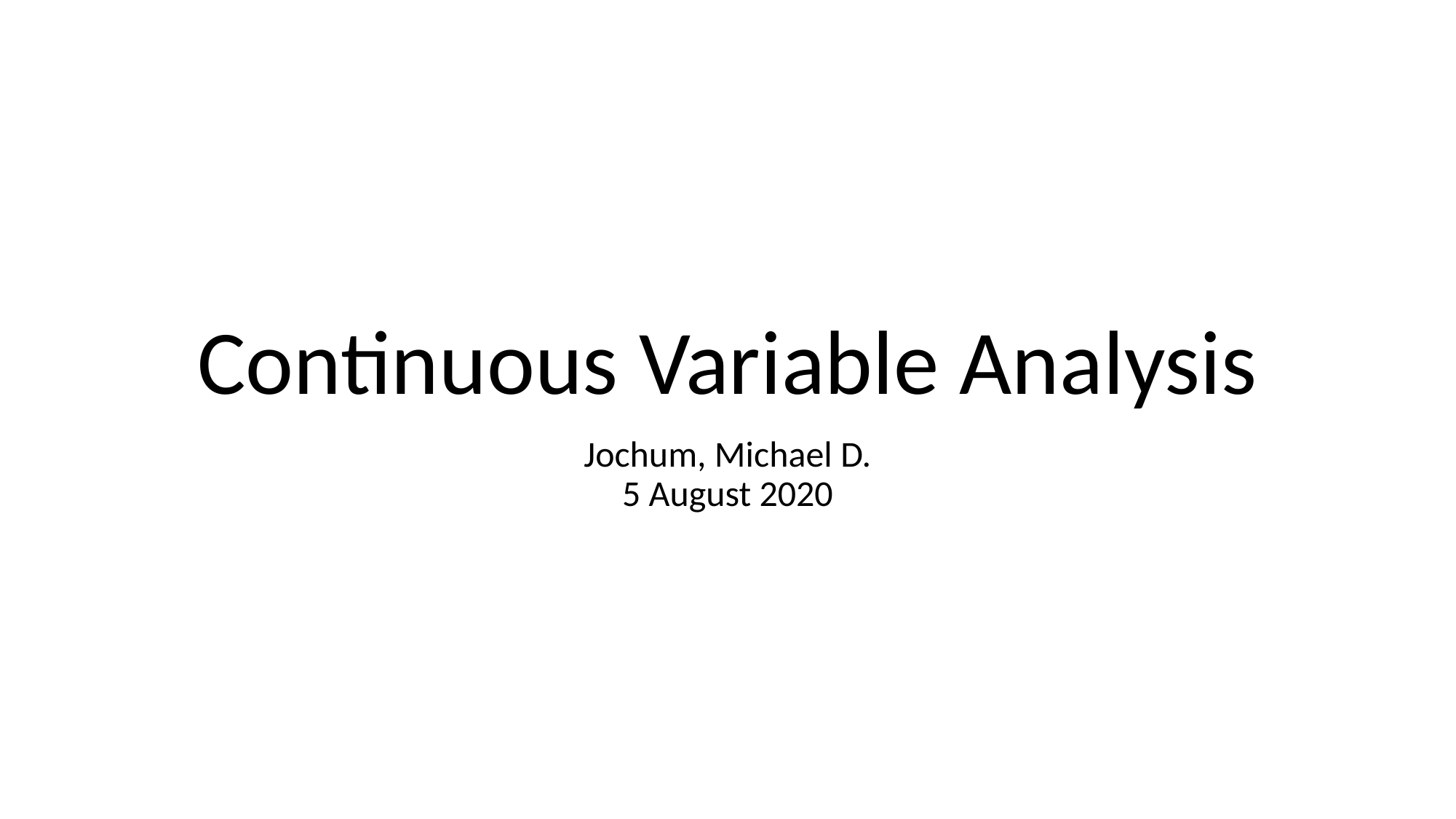

# Continuous Variable Analysis
Jochum, Michael D.
5 August 2020